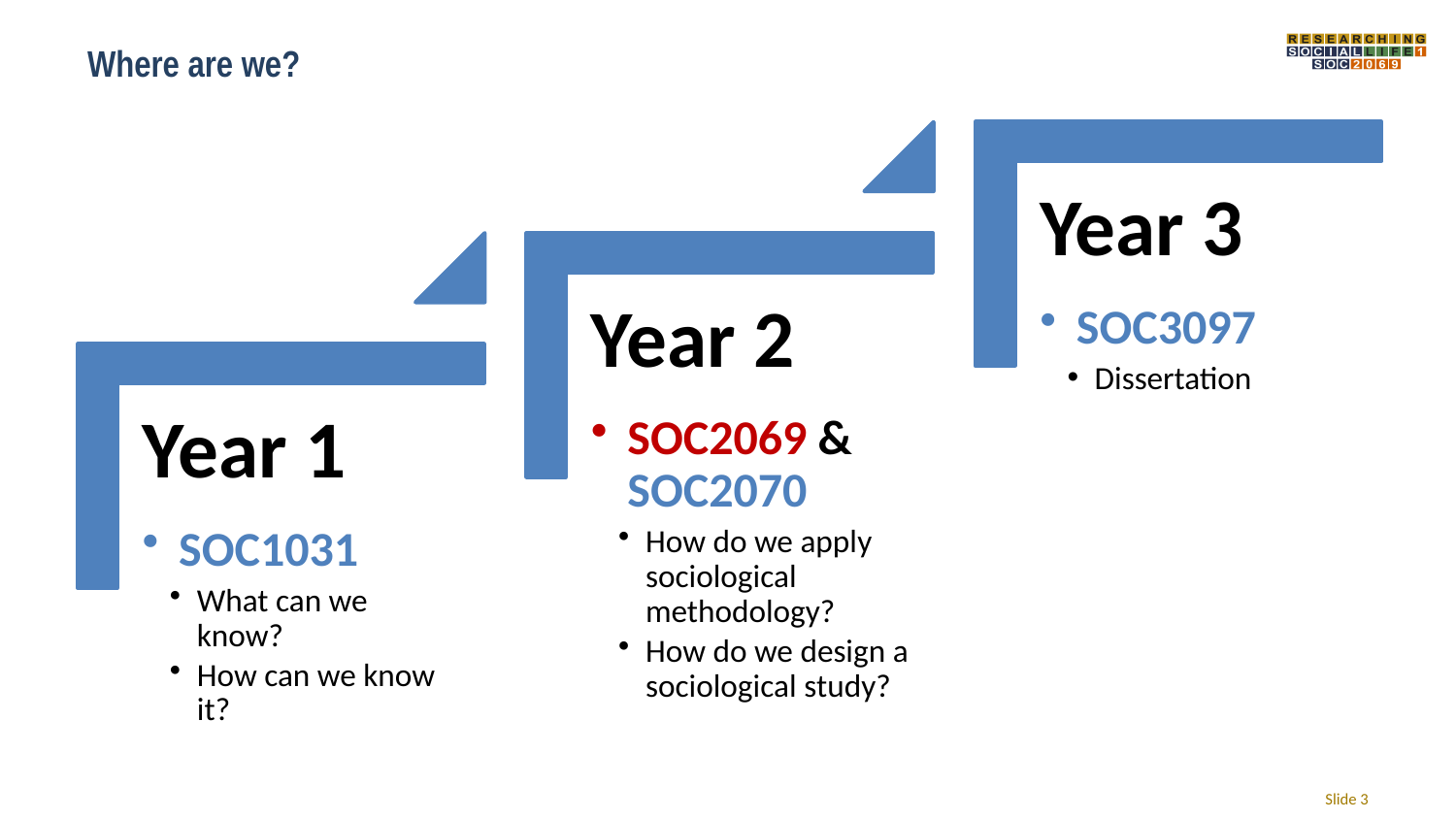

# Where are we?
Year 1
SOC1031
What can we know?
How can we know it?
Year 2
SOC2069 & SOC2070
How do we apply sociological methodology?
How do we design a sociological study?
Year 3
SOC3097
Dissertation
Slide 3